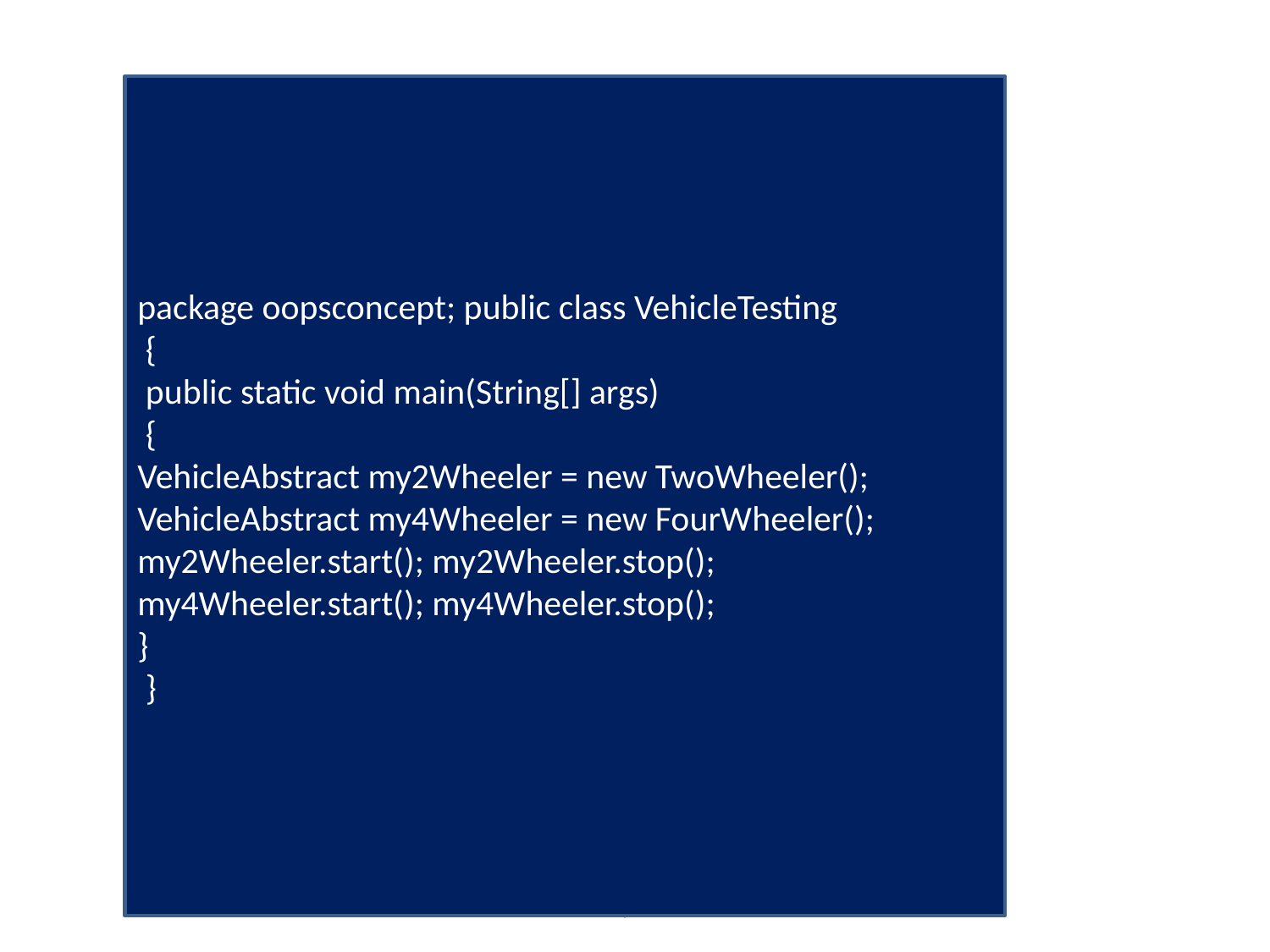

#
package oopsconcept; public class VehicleTesting
 {
 public static void main(String[] args)
 {
VehicleAbstract my2Wheeler = new TwoWheeler(); VehicleAbstract my4Wheeler = new FourWheeler(); my2Wheeler.start(); my2Wheeler.stop(); my4Wheeler.start(); my4Wheeler.stop();
}
 }

NIELIT,Chennai